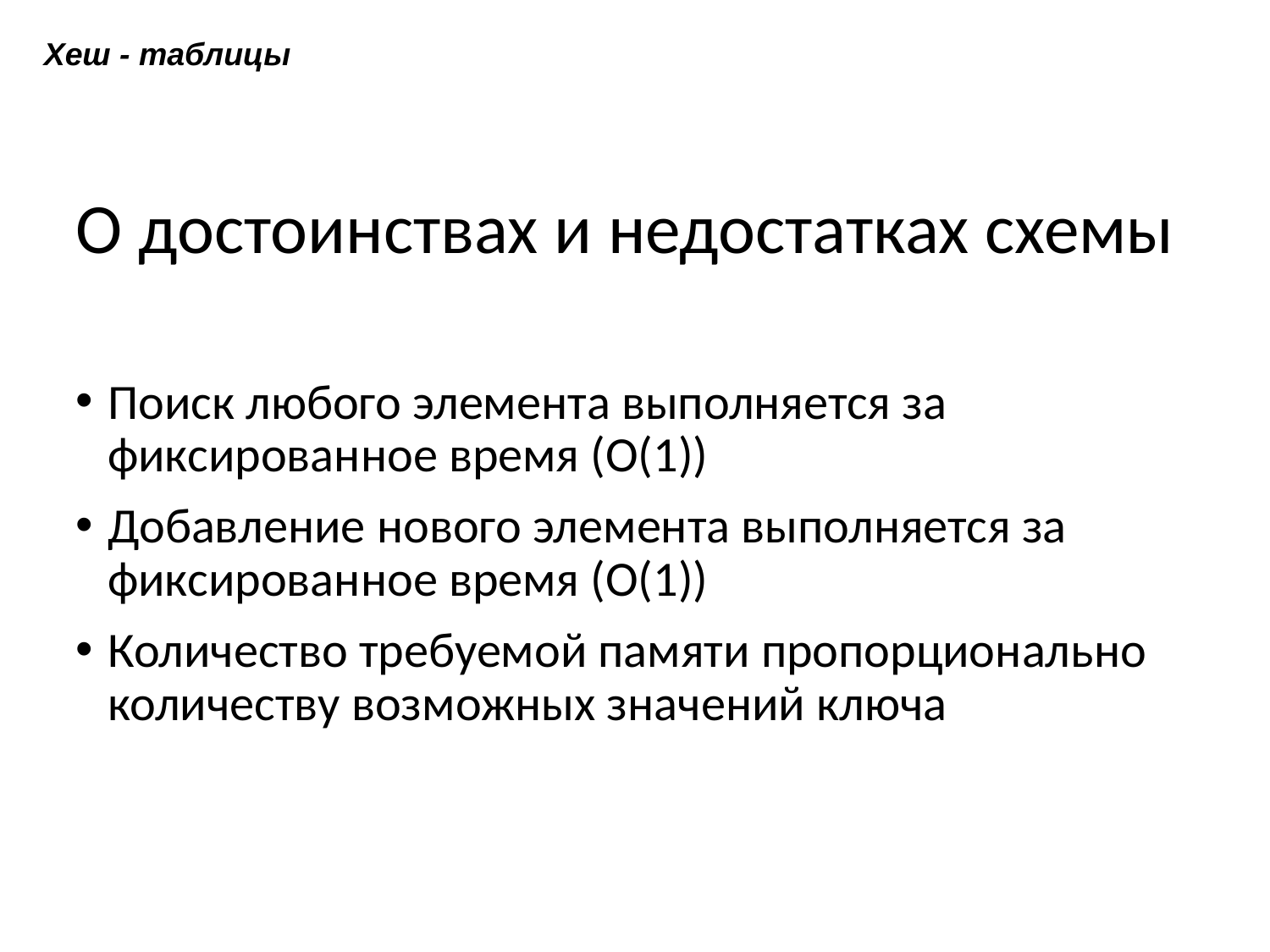

Хеш - таблицы
О достоинствах и недостатках схемы
Поиск любого элемента выполняется за фиксированное время (O(1))
Добавление нового элемента выполняется за фиксированное время (O(1))
Количество требуемой памяти пропорционально количеству возможных значений ключа